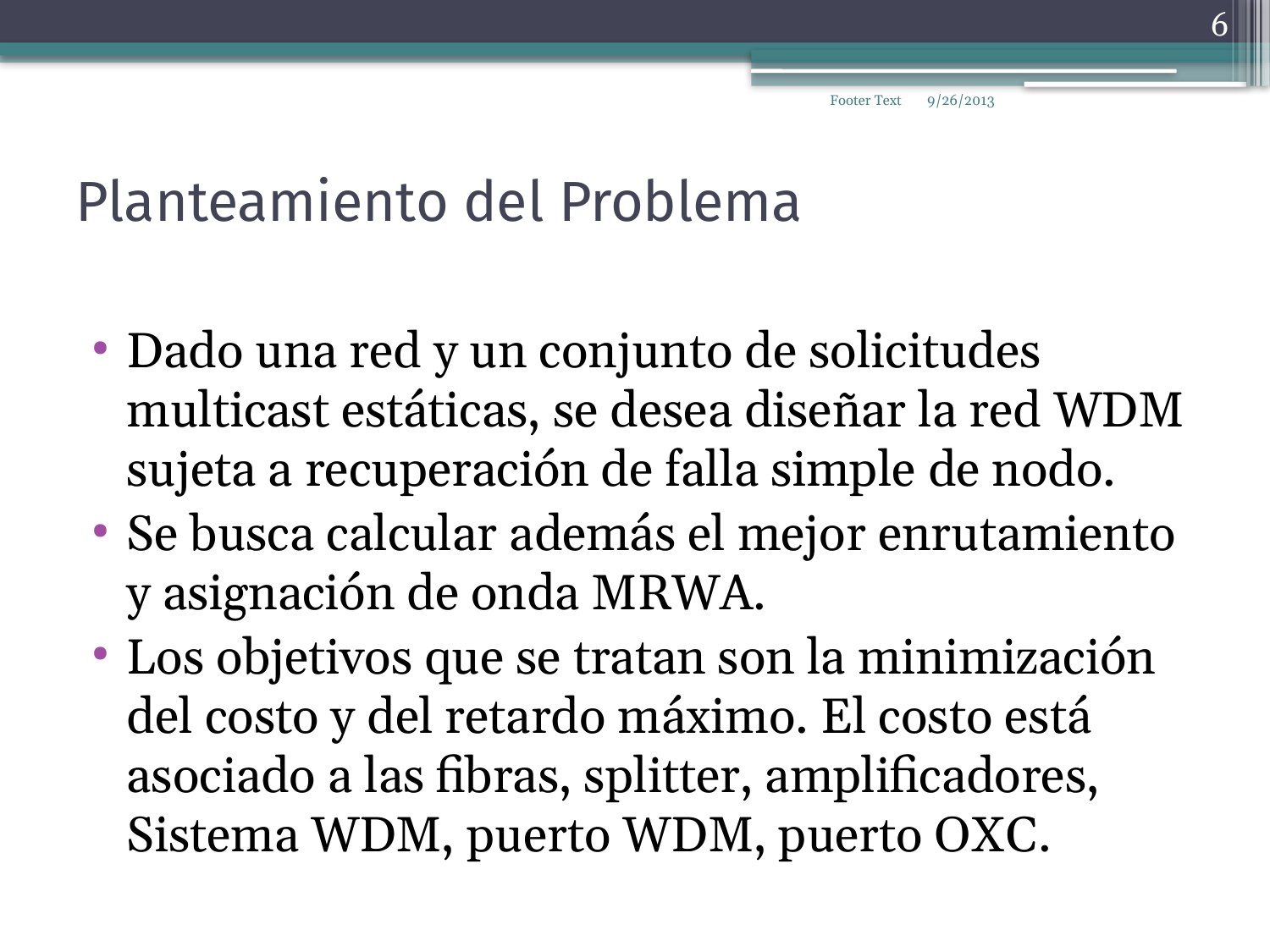

6
Footer Text
9/26/2013
# Planteamiento del Problema
Dado una red y un conjunto de solicitudes multicast estáticas, se desea diseñar la red WDM sujeta a recuperación de falla simple de nodo.
Se busca calcular además el mejor enrutamiento y asignación de onda MRWA.
Los objetivos que se tratan son la minimización del costo y del retardo máximo. El costo está asociado a las fibras, splitter, amplificadores, Sistema WDM, puerto WDM, puerto OXC.